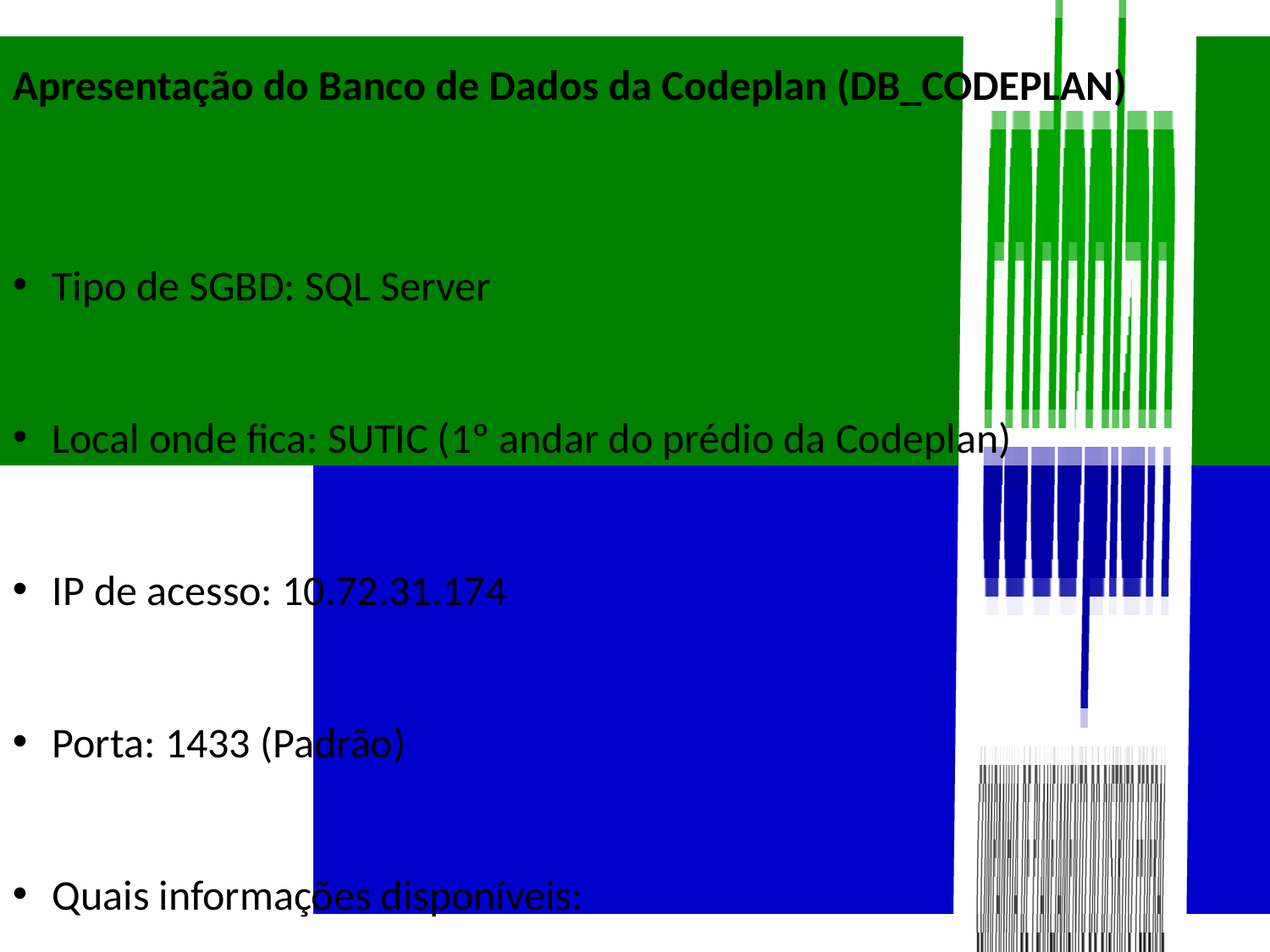

Apresentação do Banco de Dados da Codeplan (DB_CODEPLAN)

Tipo de SGBD: SQL Server

Local onde fica: SUTIC (1º andar do prédio da Codeplan)

IP de acesso: 10.72.31.174

Porta: 1433 (Padrão)

Quais informações disponíveis: